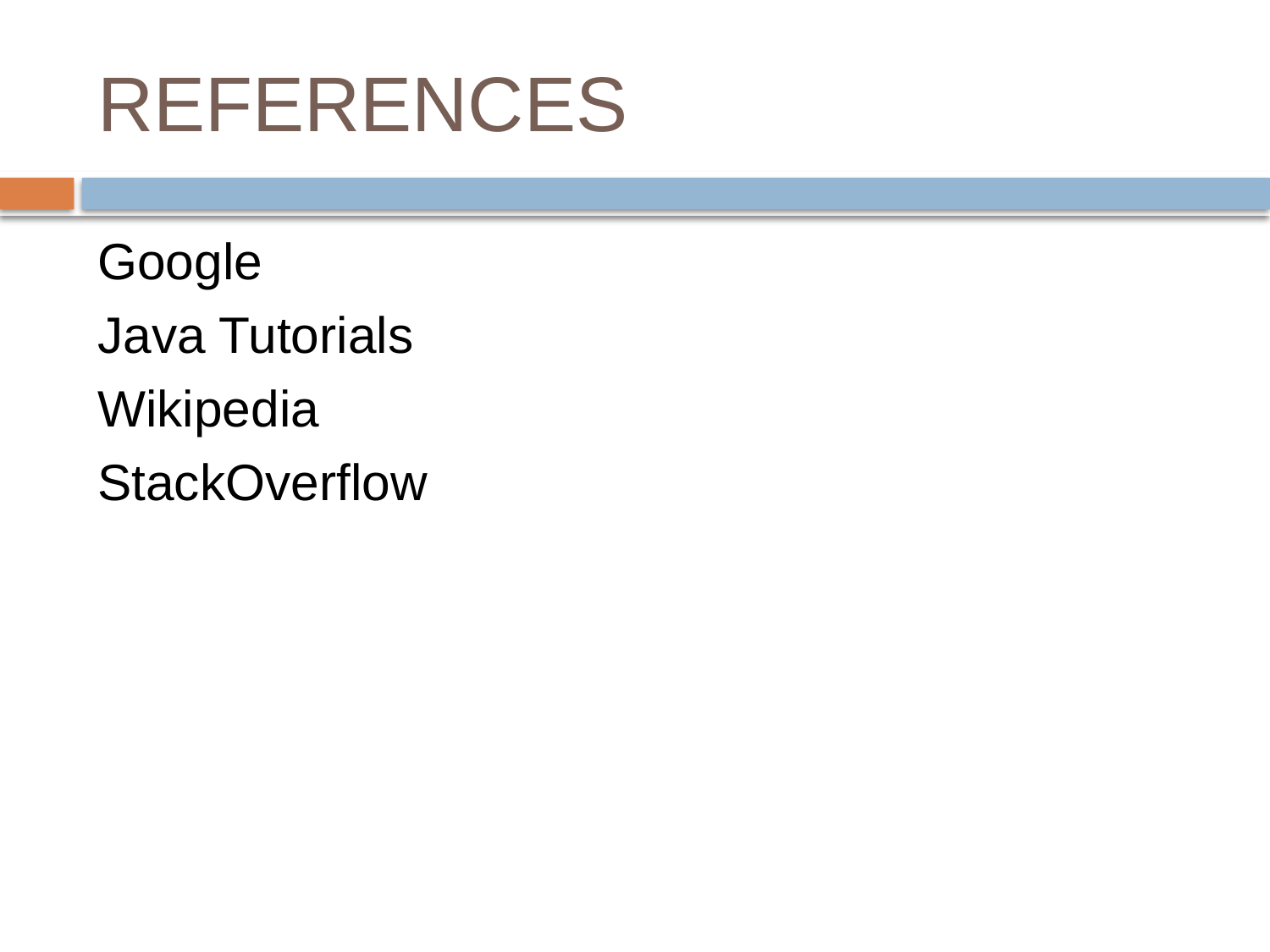

# REFERENCES
Google
Java Tutorials
Wikipedia
StackOverflow